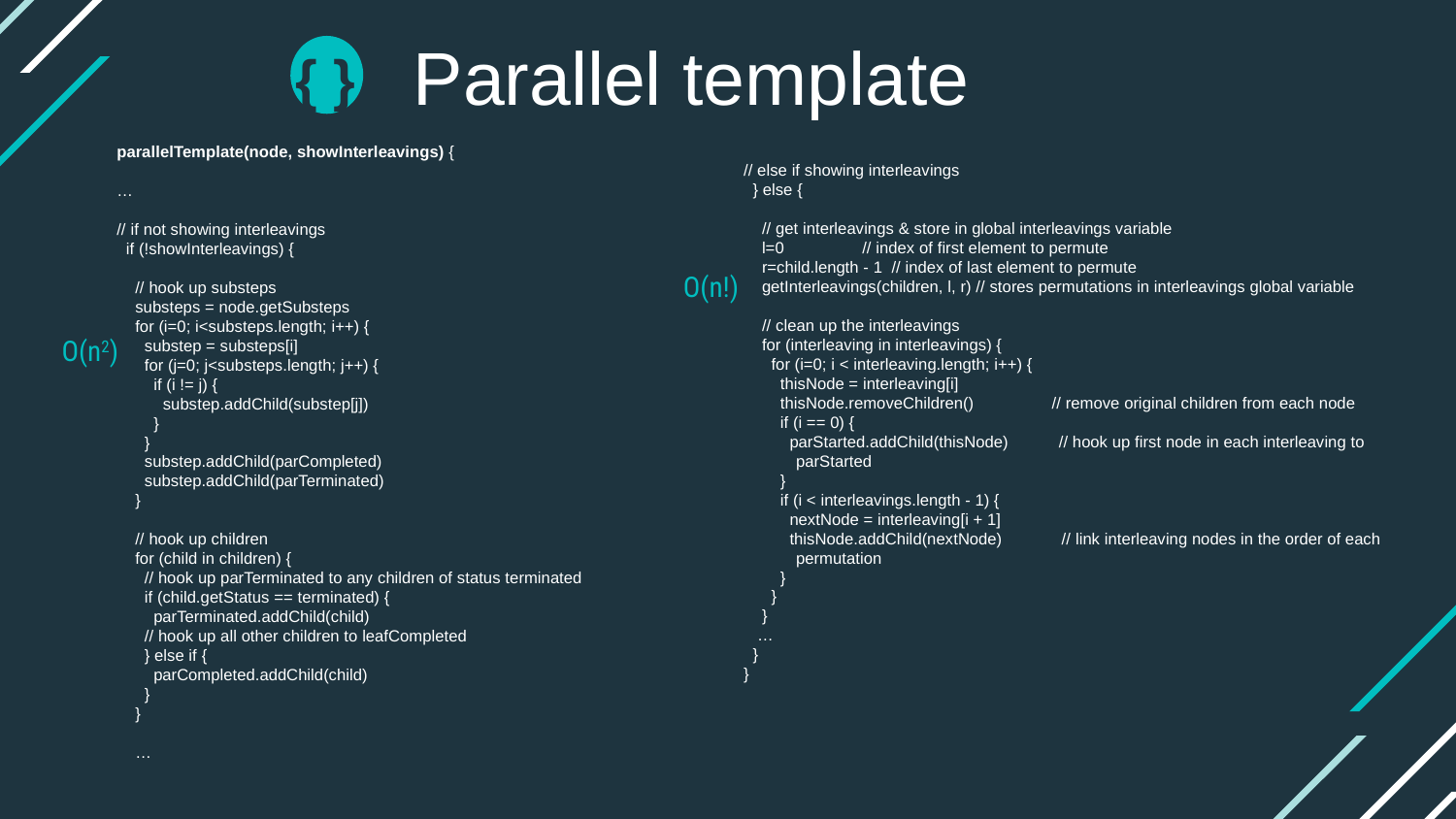

Parallel template
{ }

// else if showing interleavings
  } else {

    // get interleavings & store in global interleavings variable
    l=0                 // index of first element to permute
    r=child.length - 1  // index of last element to permute
    getInterleavings(children, l, r) // stores permutations in interleavings global variable

    // clean up the interleavings
    for (interleaving in interleavings) {
      for (i=0; i < interleaving.length; i++) {
        thisNode = interleaving[i]
        thisNode.removeChildren()                 // remove original children from each node
        if (i == 0) {
          parStarted.addChild(thisNode)           // hook up first node in each interleaving to parStarted
        }
        if (i < interleavings.length - 1) {
          nextNode = interleaving[i + 1]
          thisNode.addChild(nextNode)             // link interleaving nodes in the order of each permutation
        }
      }
    }
   …
  }
}

parallelTemplate(node, showInterleavings) {

…

// if not showing interleavings
  if (!showInterleavings) {

    // hook up substeps
    substeps = node.getSubsteps
    for (i=0; i<substeps.length; i++) {
      substep = substeps[i]
      for (j=0; j<substeps.length; j++) {
        if (i != j) {
          substep.addChild(substep[j])
        }
      }
      substep.addChild(parCompleted)
      substep.addChild(parTerminated)
    }

    // hook up children
    for (child in children) {
      // hook up parTerminated to any children of status terminated
      if (child.getStatus == terminated) {
        parTerminated.addChild(child)
      // hook up all other children to leafCompleted
      } else if {
        parCompleted.addChild(child)
      }
    }

    …

 O(n!)
O(n2)